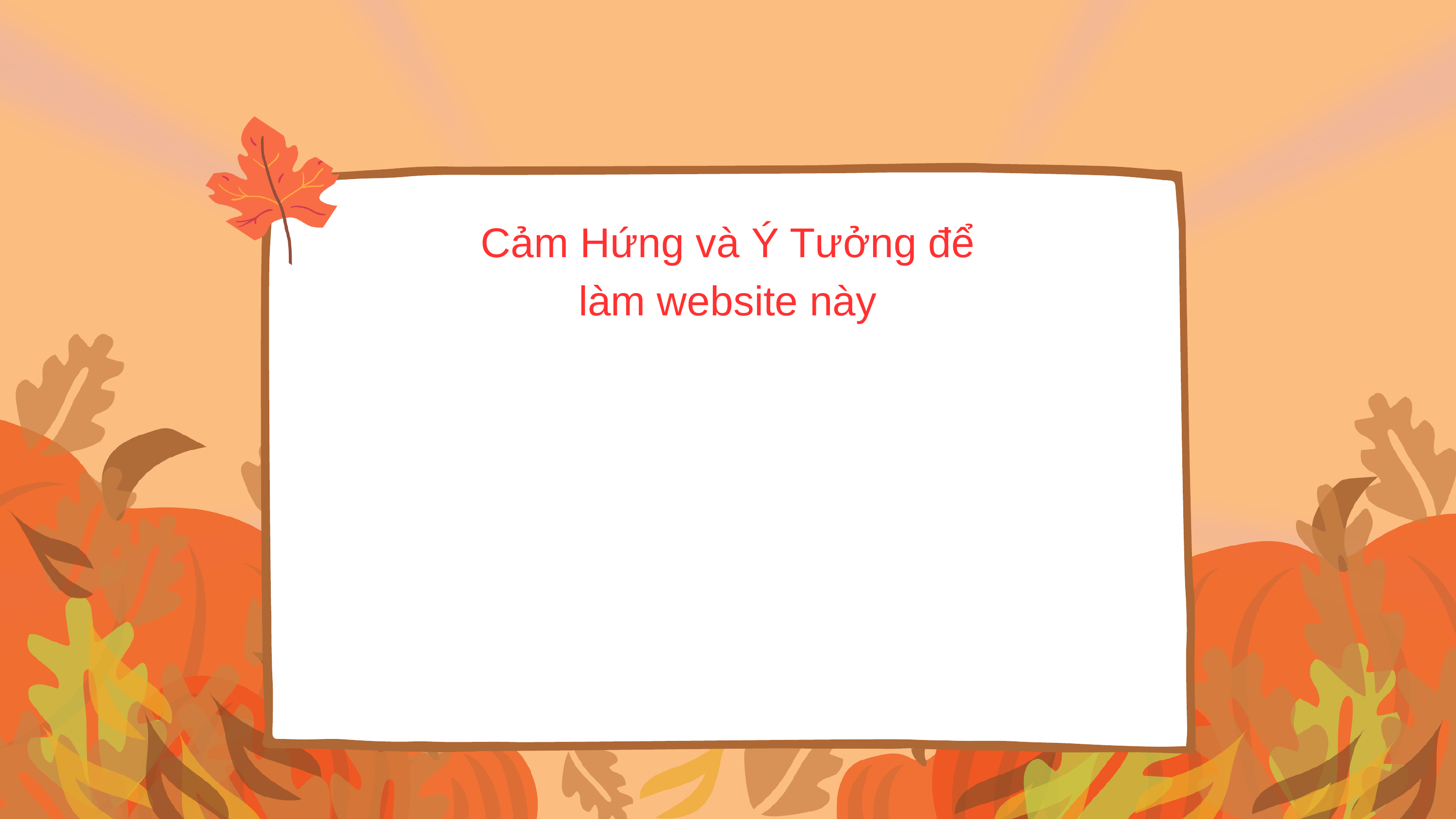

Cảm Hứng và Ý Tưởng để
làm website này